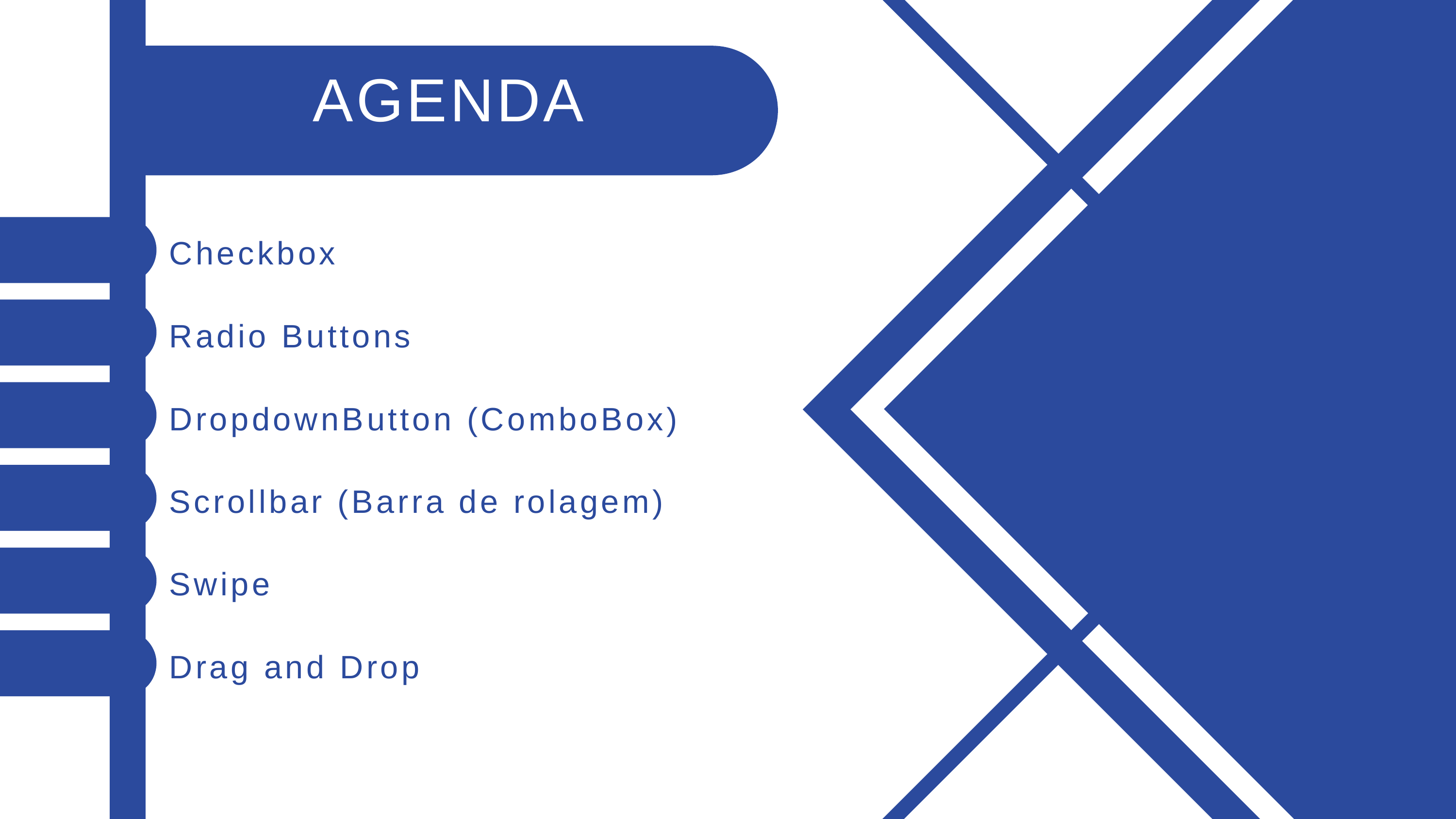

AGENDA

Checkbox

Radio Buttons

DropdownButton (ComboBox)

Scrollbar (Barra de rolagem)

Swipe

Drag and Drop